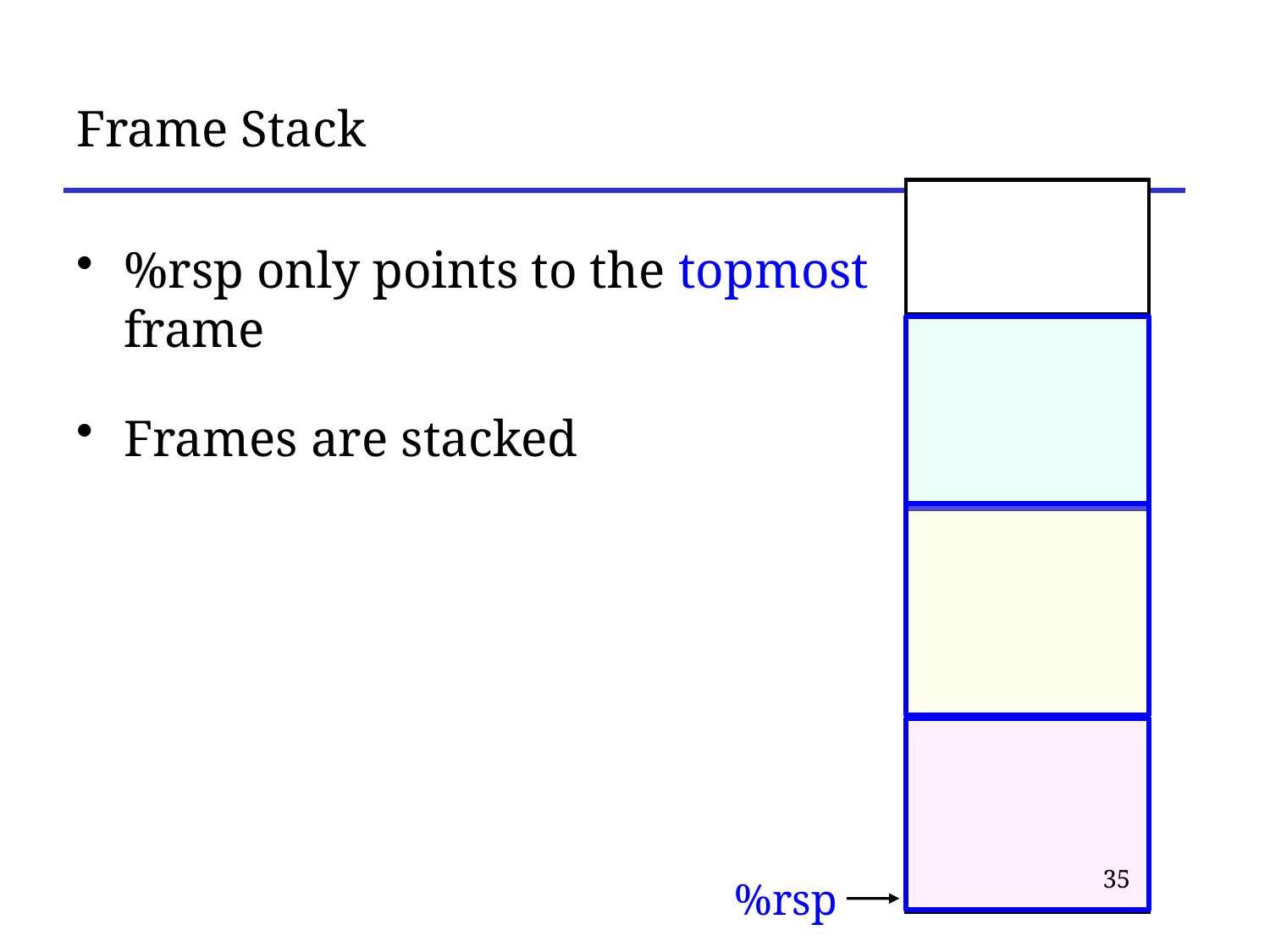

# Frame Stack
|  |
| --- |
|  |
|  |
|  |
%rsp only points to the topmost frame

Frames are stacked

35
%rsp